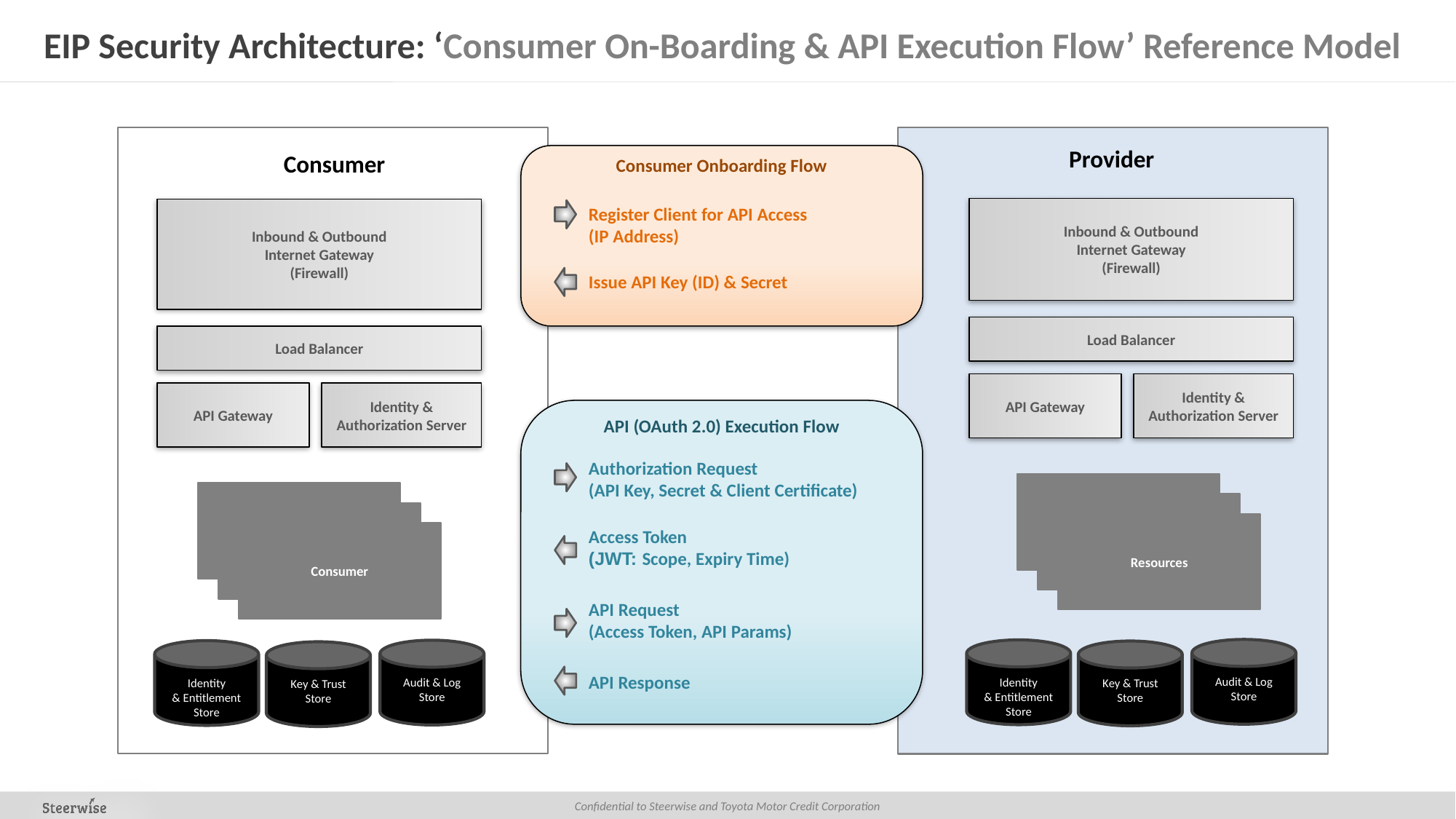

# EIP Security Architecture: ‘Consumer On-Boarding & API Execution Flow’ Reference Model
Inbound & Outbound
Internet Gateway
(Firewall)
Inbound & Outbound
Internet Gateway
(Firewall)

Provider
Consumer

Consumer Onboarding Flow
Load Balancer
Load Balancer
Register Client for API Access
(IP Address)

Issue API Key (ID) & Secret

Identity & Authorization Server
API Gateway
Identity & Authorization Server
API Gateway

API (OAuth 2.0) Execution Flow
Authorization Request
(API Key, Secret & Client Certificate)

Micro Services
(Resource Server)
Micro Services
(Resource Server)
Micro Services
(Resource Server)
Micro Services
(Resource Server)
Resources
Access Token
(JWT: Scope, Expiry Time)
Consumer

API Request
(Access Token, API Params)

Audit & Log
Store

Identity
& Entitlement
Store
Audit & Log
Store

Identity
& Entitlement
Store
Key & Trust
Store
Key & Trust
Store
API Response